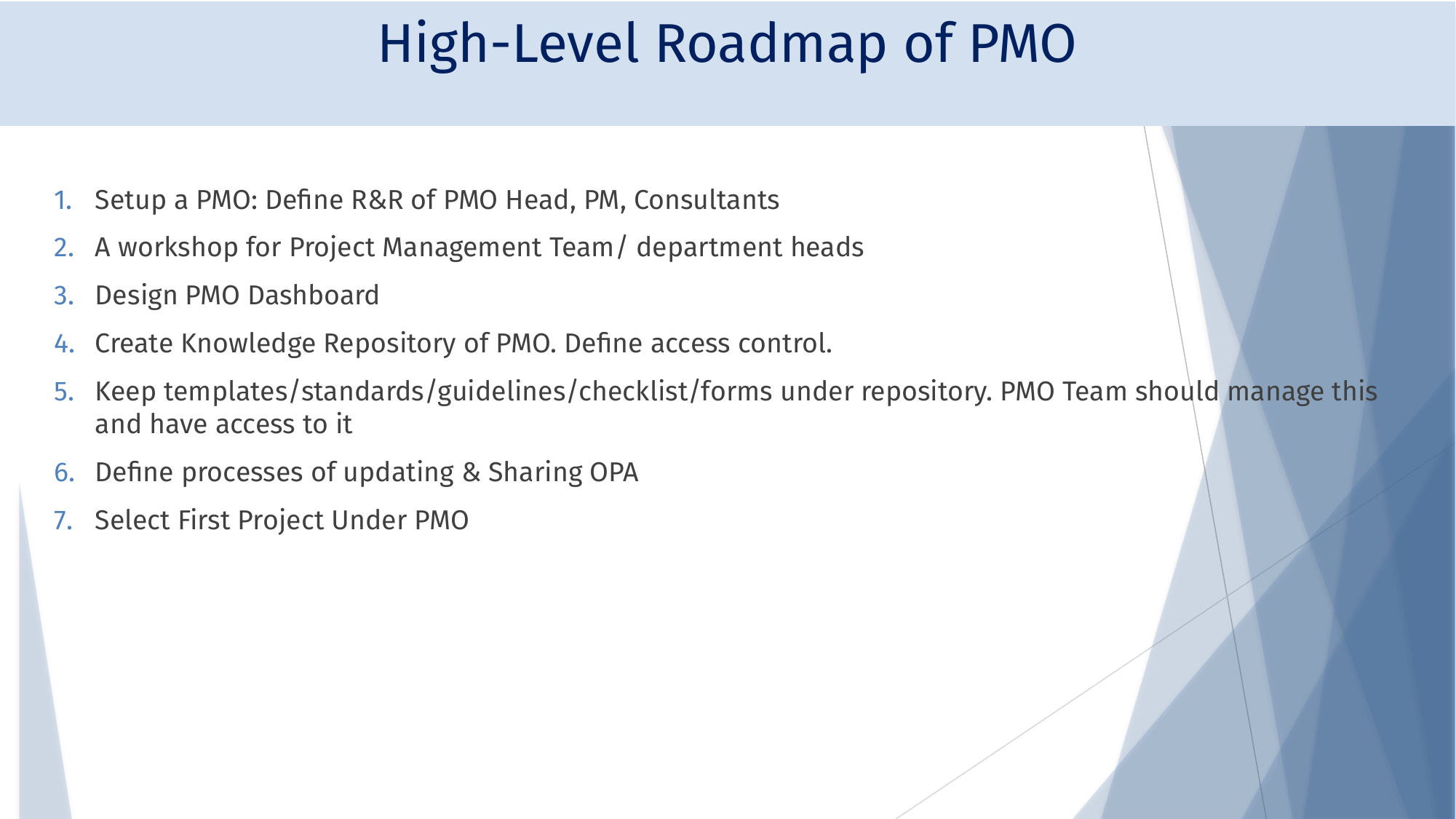

# High-Level Roadmap of PMO
Setup a PMO: Define R&R of PMO Head, PM, Consultants
A workshop for Project Management Team/ department heads
Design PMO Dashboard
Create Knowledge Repository of PMO. Define access control.
Keep templates/standards/guidelines/checklist/forms under repository. PMO Team should manage this and have access to it
Define processes of updating & Sharing OPA
Select First Project Under PMO